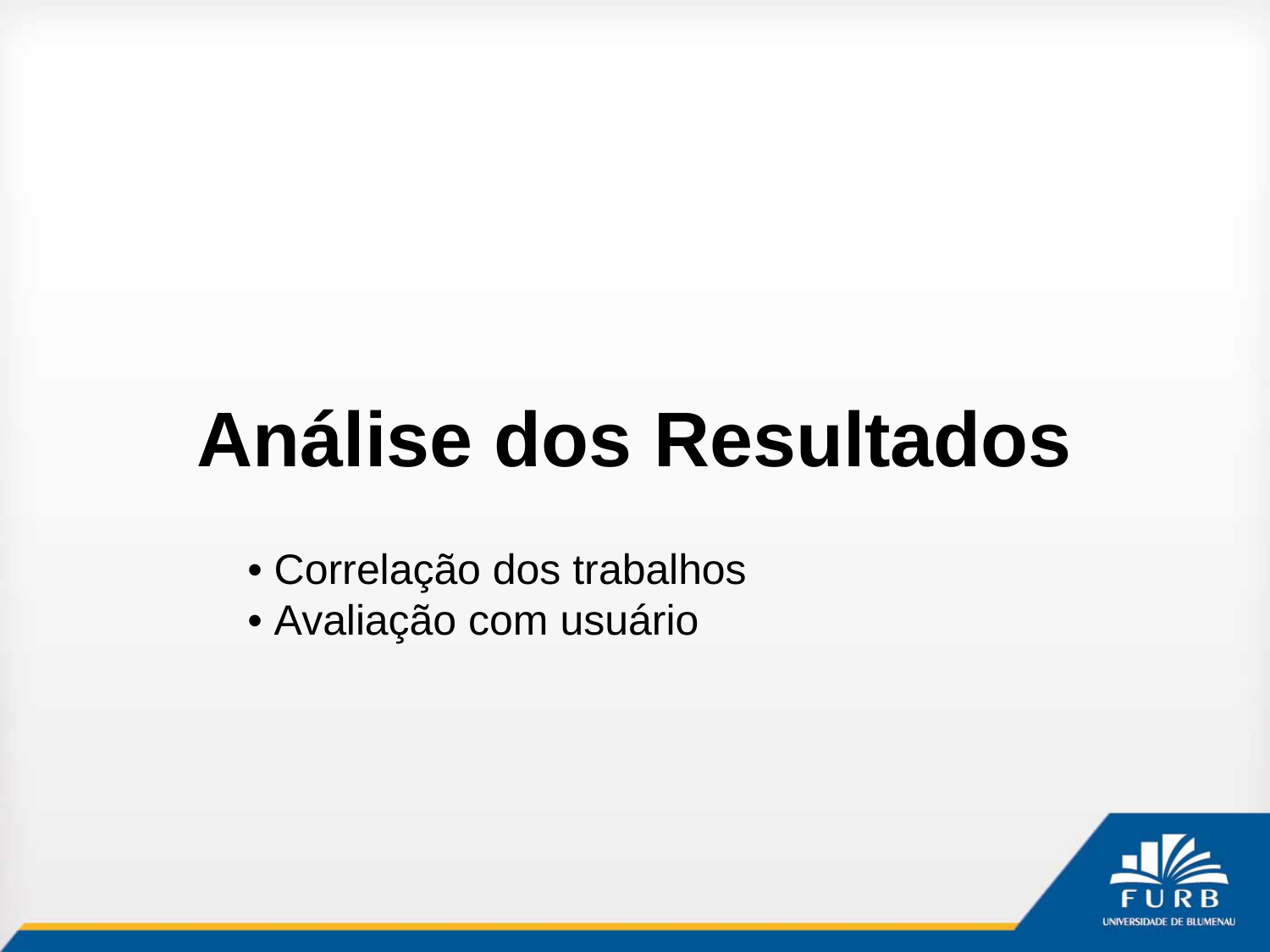

# Análise dos Resultados
• Correlação dos trabalhos
• Avaliação com usuário